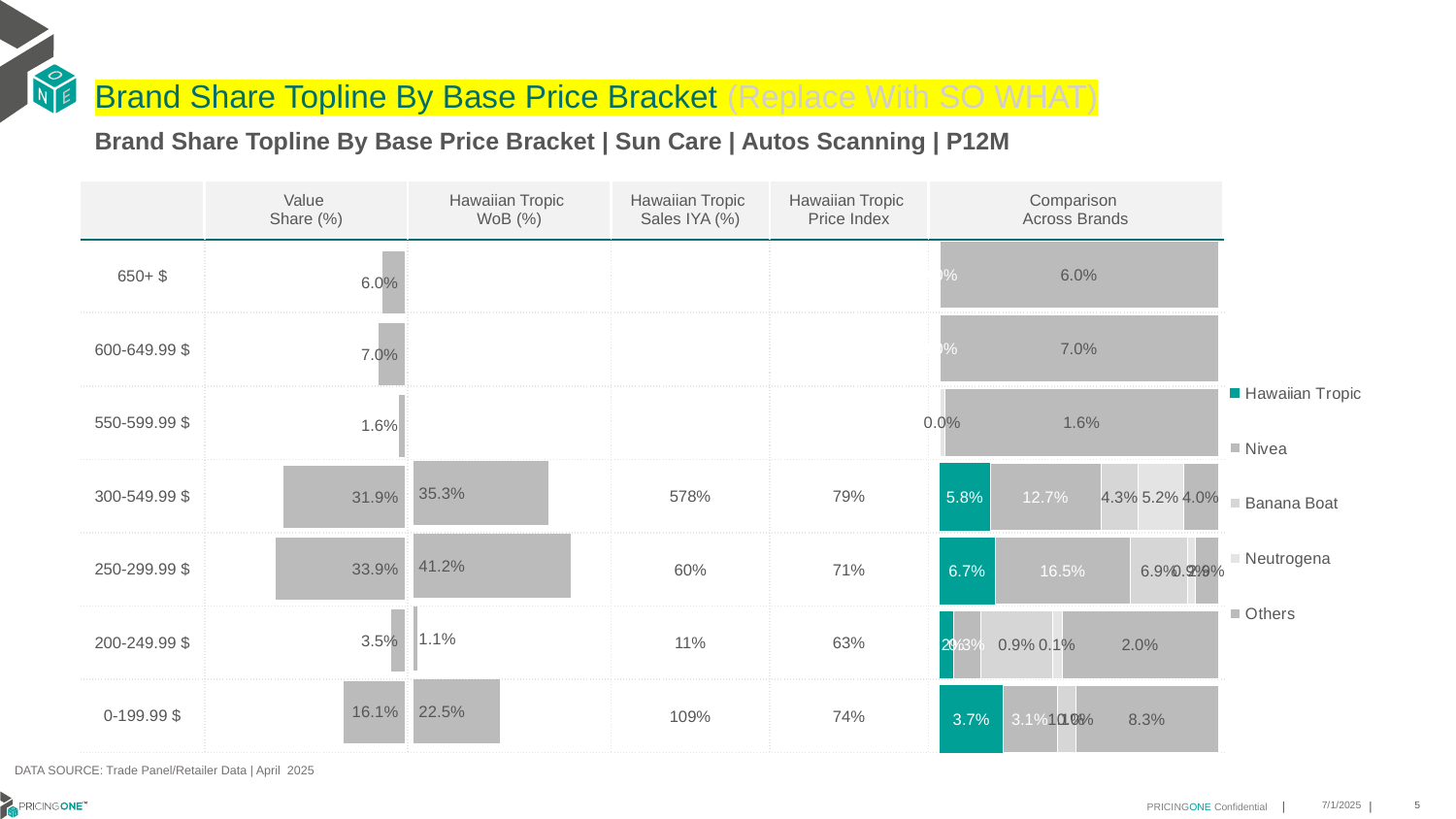

# Brand Share Topline By Base Price Bracket (Replace With SO WHAT)
Brand Share Topline By Base Price Bracket | Sun Care | Autos Scanning | P12M
|  | Value Share (%) | Hawaiian Tropic WoB (%) | Hawaiian Tropic Sales IYA (%) | Hawaiian Tropic Price Index | Comparison Across Brands |
| --- | --- | --- | --- | --- | --- |
| 650+ $ |  |  |  |  |  |
| 600-649.99 $ |  |  |  |  |  |
| 550-599.99 $ |  |  |  |  |  |
| 300-549.99 $ |  |  | 578% | 79% |  |
| 250-299.99 $ |  |  | 60% | 71% |  |
| 200-249.99 $ |  |  | 11% | 63% |  |
| 0-199.99 $ |  |  | 109% | 74% |  |

### Chart

| Category | Hawaiian Tropic | Nivea | Banana Boat | Neutrogena | Others |
|---|---|---|---|---|---|
| 650+ $ | None | 2.0622886308163387e-05 | None | None | 0.059635120328183466 |
| 600-649.99 $ | None | 1.957333685008456e-06 | None | None | 0.06983159613884445 |
| 550-599.99 $ | None | None | None | 0.0003247093071231933 | 0.016051760737100105 |
| 300-549.99 $ | 0.05775588772528332 | 0.12687083384955194 | 0.04260185135961147 | 0.05152676545056588 | 0.040271265031848885 |
| 250-299.99 $ | 0.06737168280577122 | 0.16486033211851786 | 0.06881615612550147 | 0.009077776558373697 | 0.028818975610828277 |
| 200-249.99 $ | 0.0017201227303588037 | 0.0034297907312462054 | 0.008971849334285228 | 0.0011621177443904434 | 0.01951248305985345 |
| 0-199.99 $ | 0.03687171045151237 | 0.031060648367543704 | 0.010746835209098773 | 3.900673377242528e-05 | 0.08264814227084019 |

### Chart

| Category | Value Share |
|---|---|
|  | 0.05965574321449162 |

### Chart

| Category | Brand WoB % |
|---|---|
|  | None |
DATA SOURCE: Trade Panel/Retailer Data | April  2025

7/1/2025
5